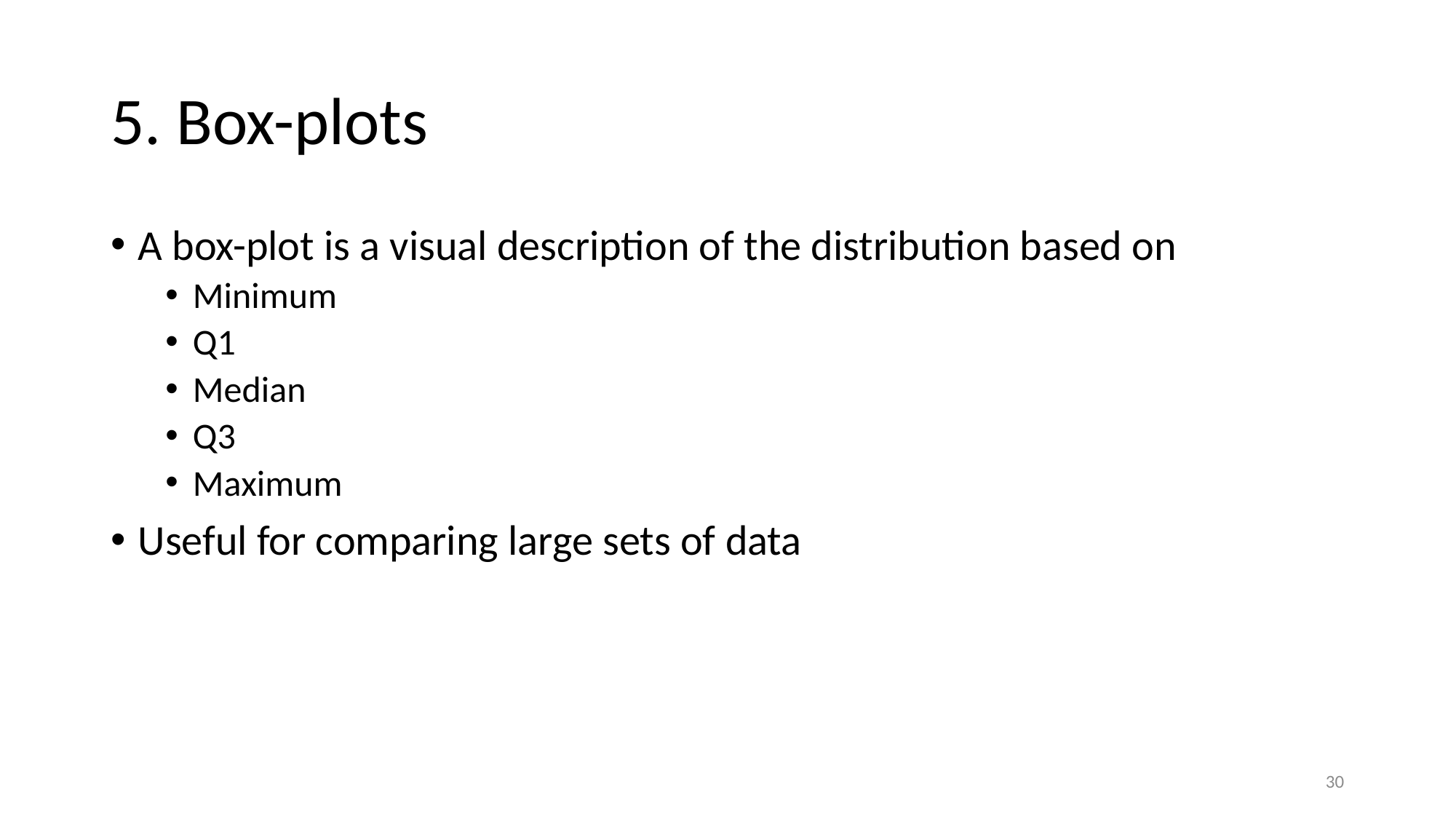

# 5. Box-plots
A box-plot is a visual description of the distribution based on
Minimum
Q1
Median
Q3
Maximum
Useful for comparing large sets of data
30